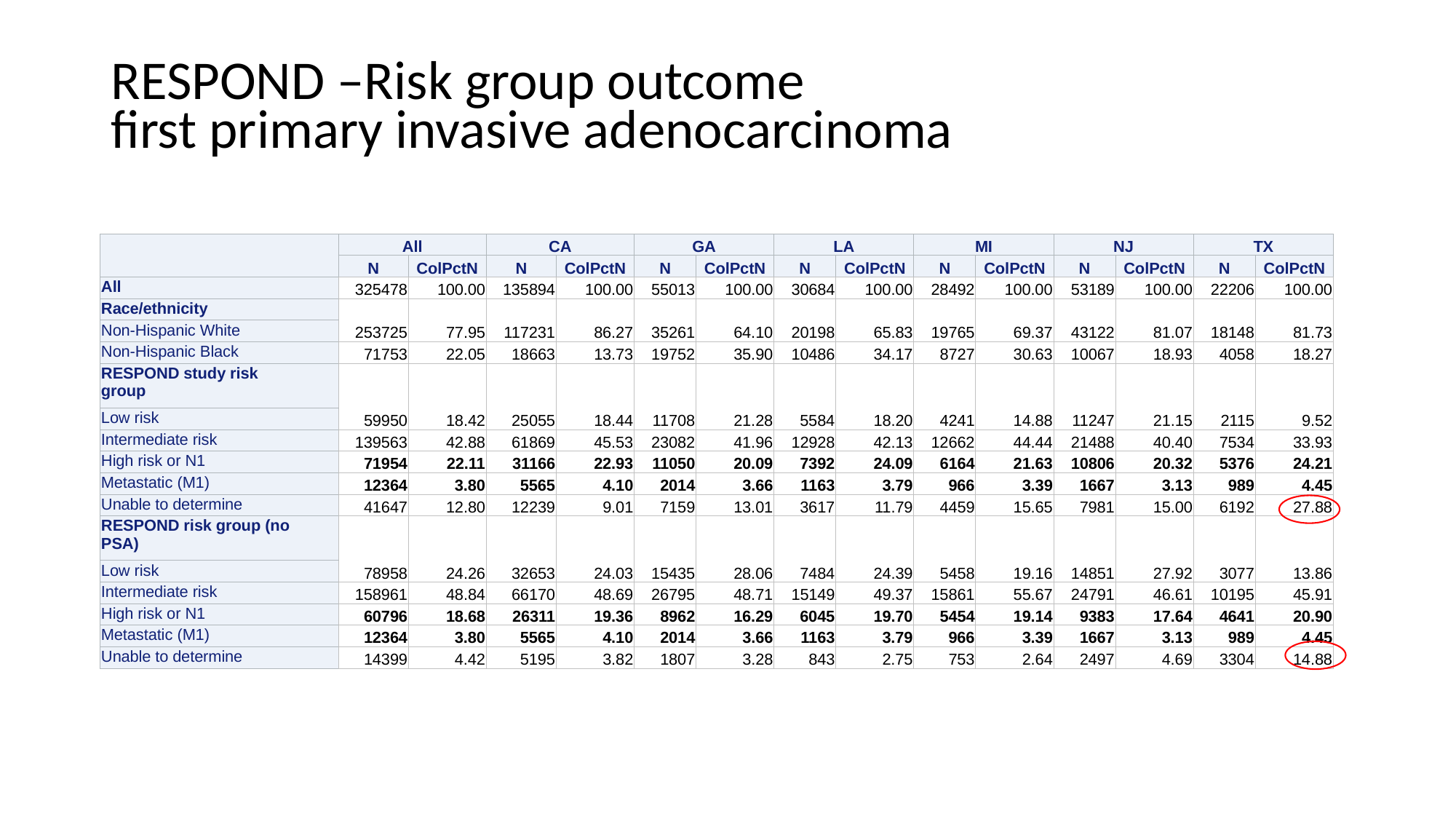

# RESPOND –Risk group outcome first primary invasive adenocarcinoma
|  | All |  | CA |  | GA |  | LA |  | MI |  | NJ |  | TX |  |
| --- | --- | --- | --- | --- | --- | --- | --- | --- | --- | --- | --- | --- | --- | --- |
|  | N | ColPctN | N | ColPctN | N | ColPctN | N | ColPctN | N | ColPctN | N | ColPctN | N | ColPctN |
| All | 325478 | 100.00 | 135894 | 100.00 | 55013 | 100.00 | 30684 | 100.00 | 28492 | 100.00 | 53189 | 100.00 | 22206 | 100.00 |
| Race/ethnicity | 253725 | 77.95 | 117231 | 86.27 | 35261 | 64.10 | 20198 | 65.83 | 19765 | 69.37 | 43122 | 81.07 | 18148 | 81.73 |
| Non-Hispanic White |  |  |  |  |  |  |  |  |  |  |  |  |  |  |
| Non-Hispanic Black | 71753 | 22.05 | 18663 | 13.73 | 19752 | 35.90 | 10486 | 34.17 | 8727 | 30.63 | 10067 | 18.93 | 4058 | 18.27 |
| RESPOND study risk group | 59950 | 18.42 | 25055 | 18.44 | 11708 | 21.28 | 5584 | 18.20 | 4241 | 14.88 | 11247 | 21.15 | 2115 | 9.52 |
| Low risk |  |  |  |  |  |  |  |  |  |  |  |  |  |  |
| Intermediate risk | 139563 | 42.88 | 61869 | 45.53 | 23082 | 41.96 | 12928 | 42.13 | 12662 | 44.44 | 21488 | 40.40 | 7534 | 33.93 |
| High risk or N1 | 71954 | 22.11 | 31166 | 22.93 | 11050 | 20.09 | 7392 | 24.09 | 6164 | 21.63 | 10806 | 20.32 | 5376 | 24.21 |
| Metastatic (M1) | 12364 | 3.80 | 5565 | 4.10 | 2014 | 3.66 | 1163 | 3.79 | 966 | 3.39 | 1667 | 3.13 | 989 | 4.45 |
| Unable to determine | 41647 | 12.80 | 12239 | 9.01 | 7159 | 13.01 | 3617 | 11.79 | 4459 | 15.65 | 7981 | 15.00 | 6192 | 27.88 |
| RESPOND risk group (no PSA) | 78958 | 24.26 | 32653 | 24.03 | 15435 | 28.06 | 7484 | 24.39 | 5458 | 19.16 | 14851 | 27.92 | 3077 | 13.86 |
| Low risk |  |  |  |  |  |  |  |  |  |  |  |  |  |  |
| Intermediate risk | 158961 | 48.84 | 66170 | 48.69 | 26795 | 48.71 | 15149 | 49.37 | 15861 | 55.67 | 24791 | 46.61 | 10195 | 45.91 |
| High risk or N1 | 60796 | 18.68 | 26311 | 19.36 | 8962 | 16.29 | 6045 | 19.70 | 5454 | 19.14 | 9383 | 17.64 | 4641 | 20.90 |
| Metastatic (M1) | 12364 | 3.80 | 5565 | 4.10 | 2014 | 3.66 | 1163 | 3.79 | 966 | 3.39 | 1667 | 3.13 | 989 | 4.45 |
| Unable to determine | 14399 | 4.42 | 5195 | 3.82 | 1807 | 3.28 | 843 | 2.75 | 753 | 2.64 | 2497 | 4.69 | 3304 | 14.88 |